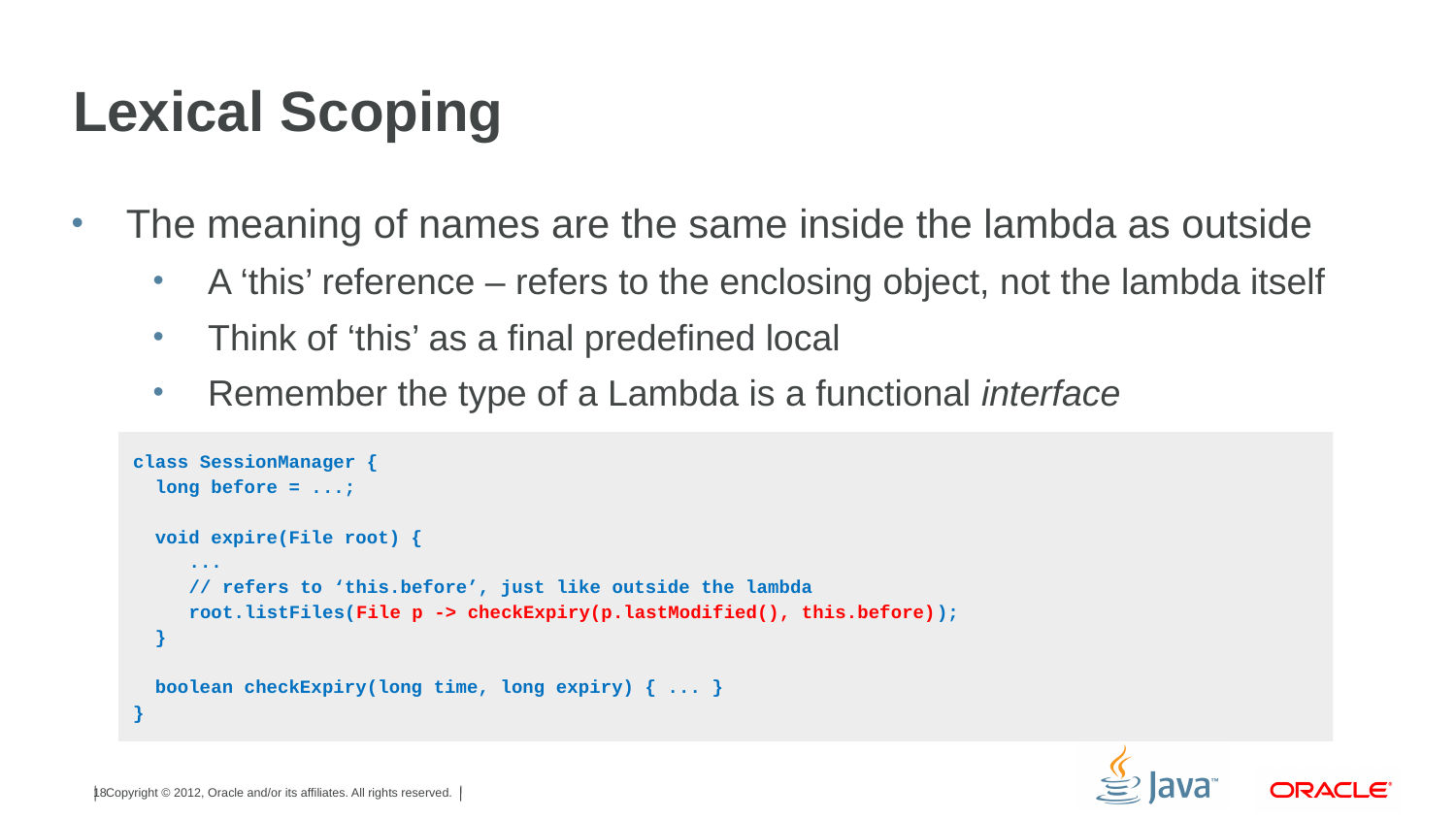

# Lexical Scoping
The meaning of names are the same inside the lambda as outside
A ‘this’ reference – refers to the enclosing object, not the lambda itself
Think of ‘this’ as a final predefined local
Remember the type of a Lambda is a functional interface
class SessionManager {
  long before = ...;

  void expire(File root) {
     ...
     // refers to ‘this.before’, just like outside the lambda
     root.listFiles(File p -> checkExpiry(p.lastModified(), this.before));
  }

  boolean checkExpiry(long time, long expiry) { ... }
}